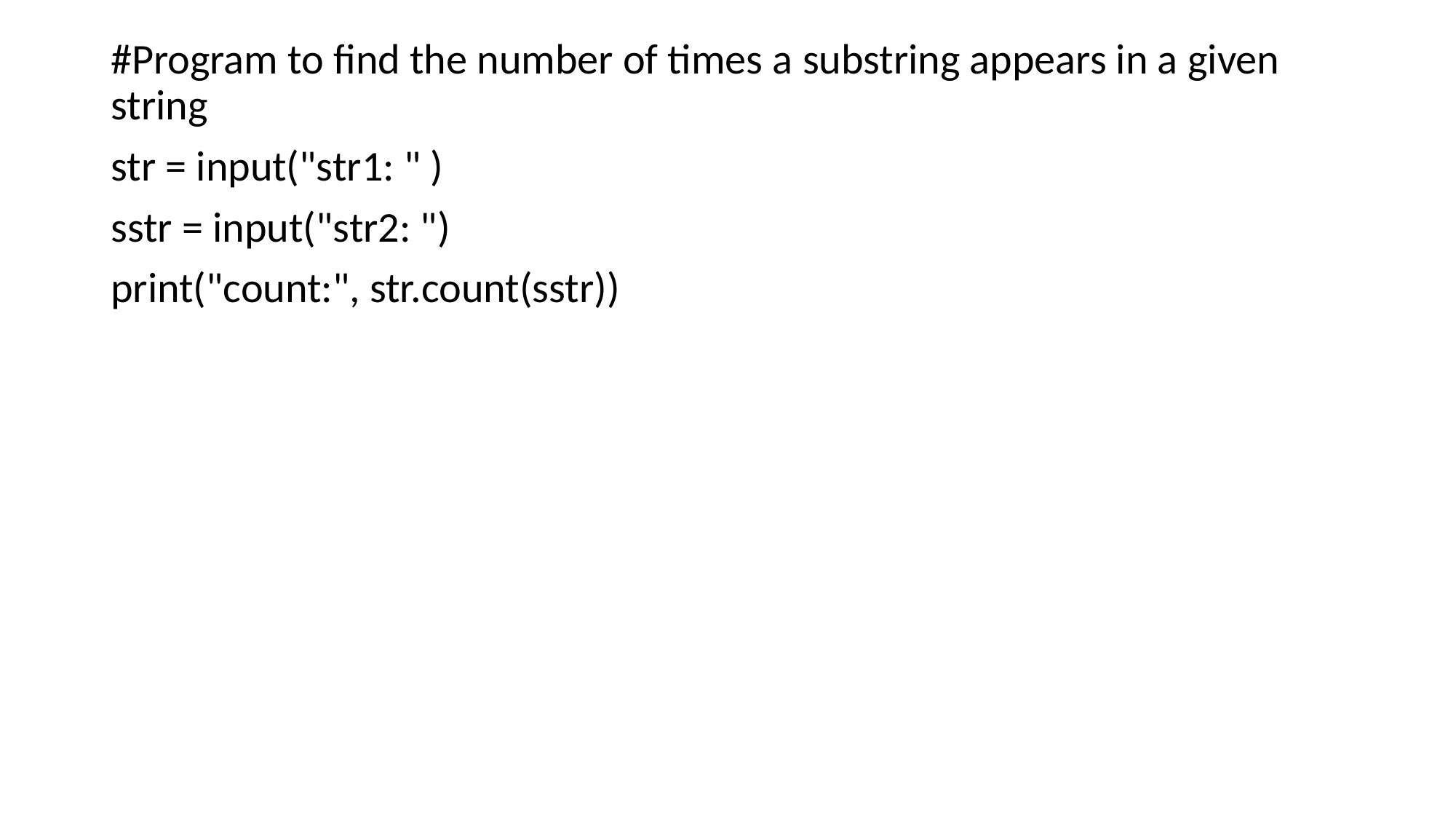

#Program to find the number of times a substring appears in a given string
str = input("str1: " )
sstr = input("str2: ")
print("count:", str.count(sstr))